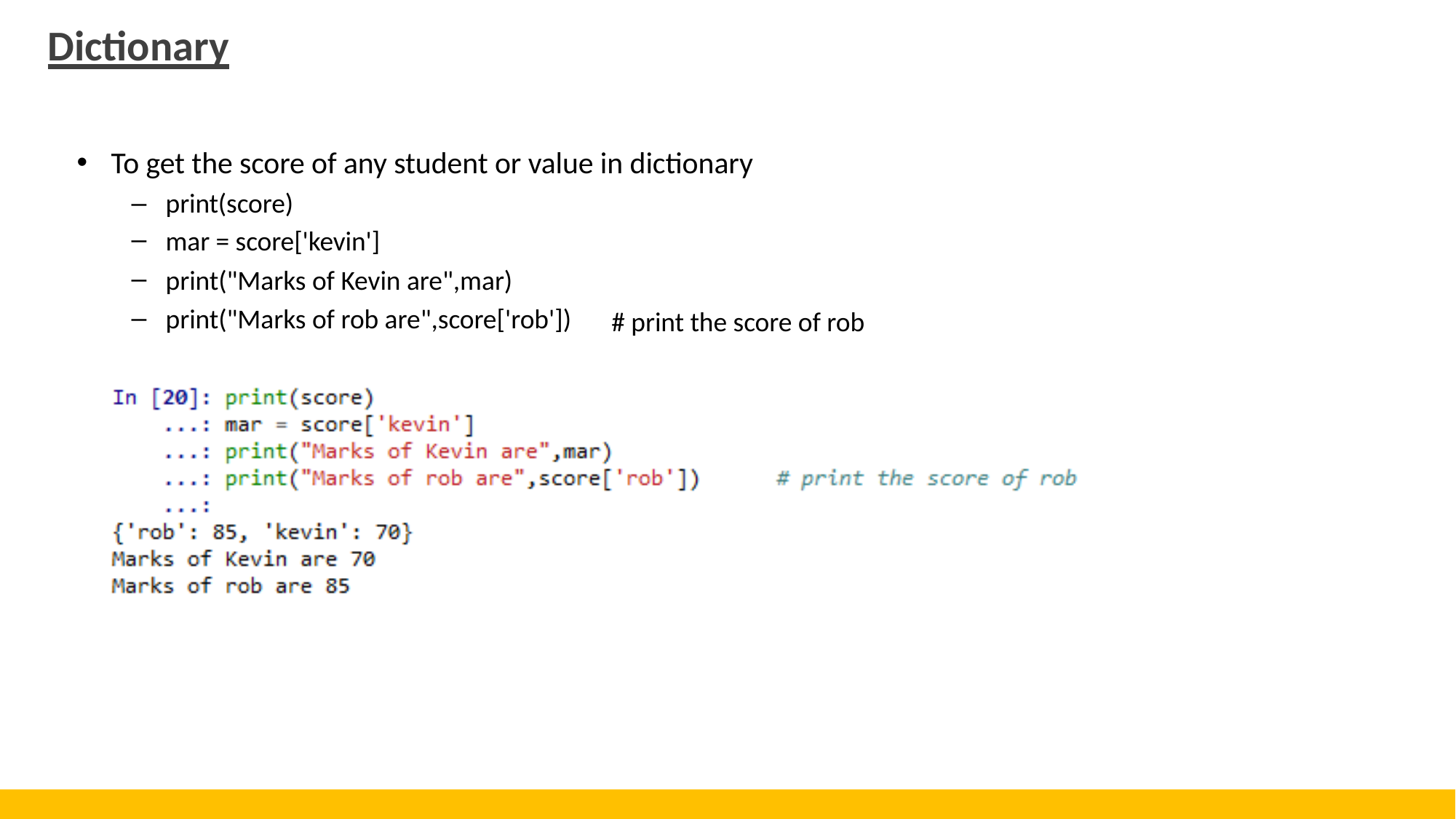

Dictionary
•
To get the score of any student or value in dictionary
–
–
–
–
print(score)
mar = score['kevin']
print("Marks of Kevin are",mar)
print("Marks of rob are",score['rob'])
# print the score of rob